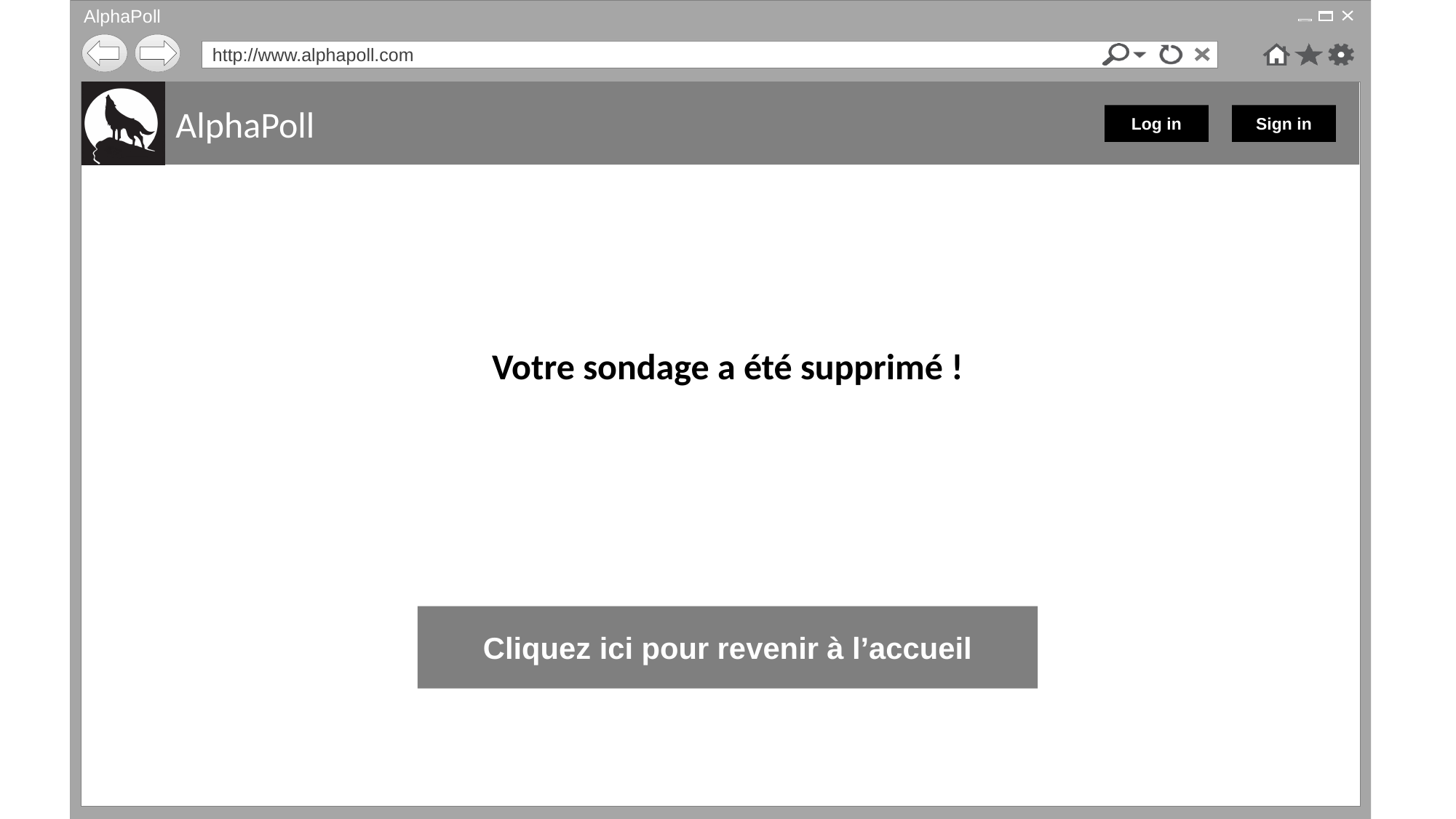

Votre sondage a été supprimé !
Cliquez ici pour revenir à l’accueil